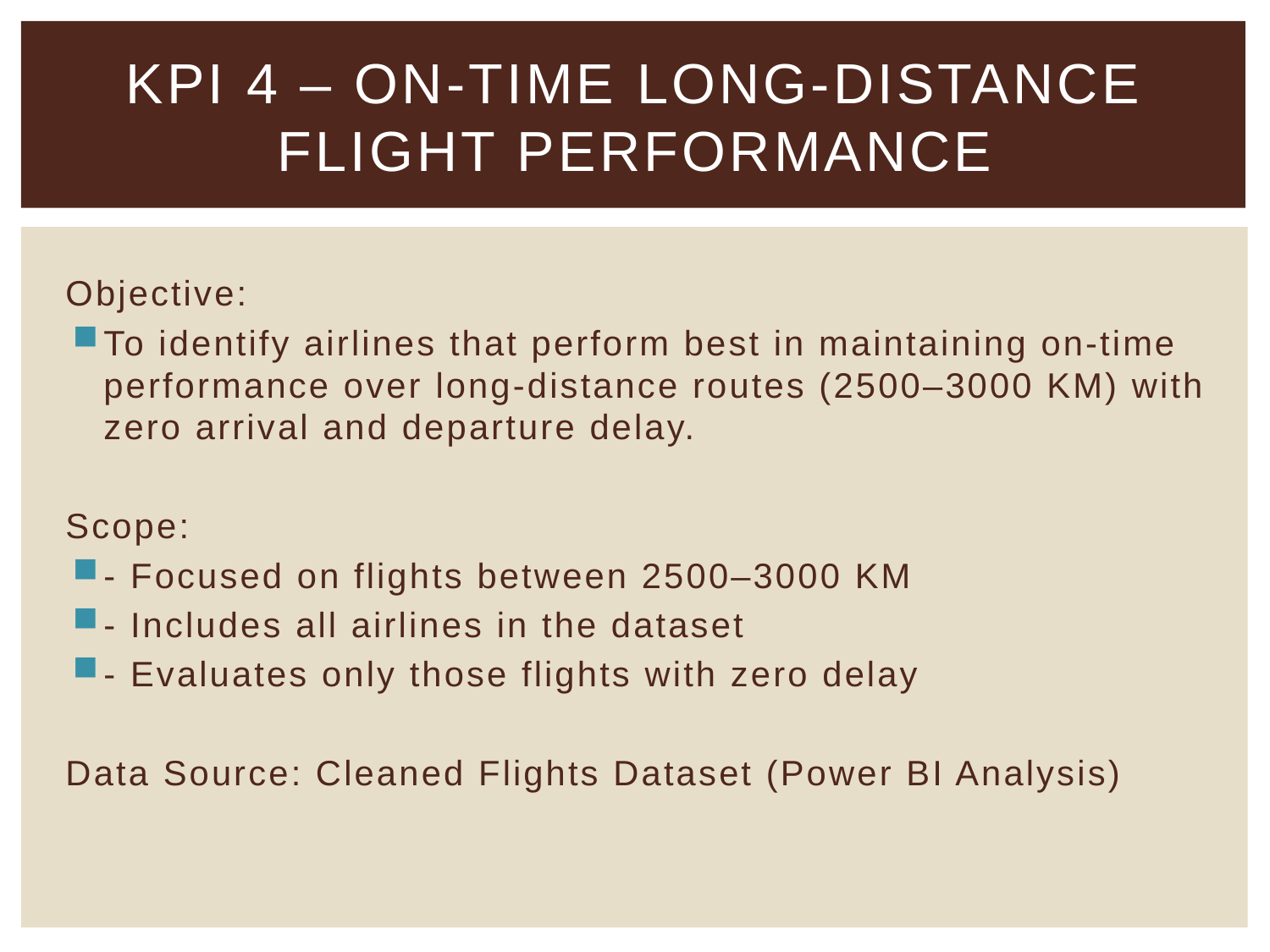

# KPI 4 – On-Time Long-Distance Flight Performance
Objective:
To identify airlines that perform best in maintaining on-time performance over long-distance routes (2500–3000 KM) with zero arrival and departure delay.

Scope:
- Focused on flights between 2500–3000 KM
- Includes all airlines in the dataset
- Evaluates only those flights with zero delay

Data Source: Cleaned Flights Dataset (Power BI Analysis)